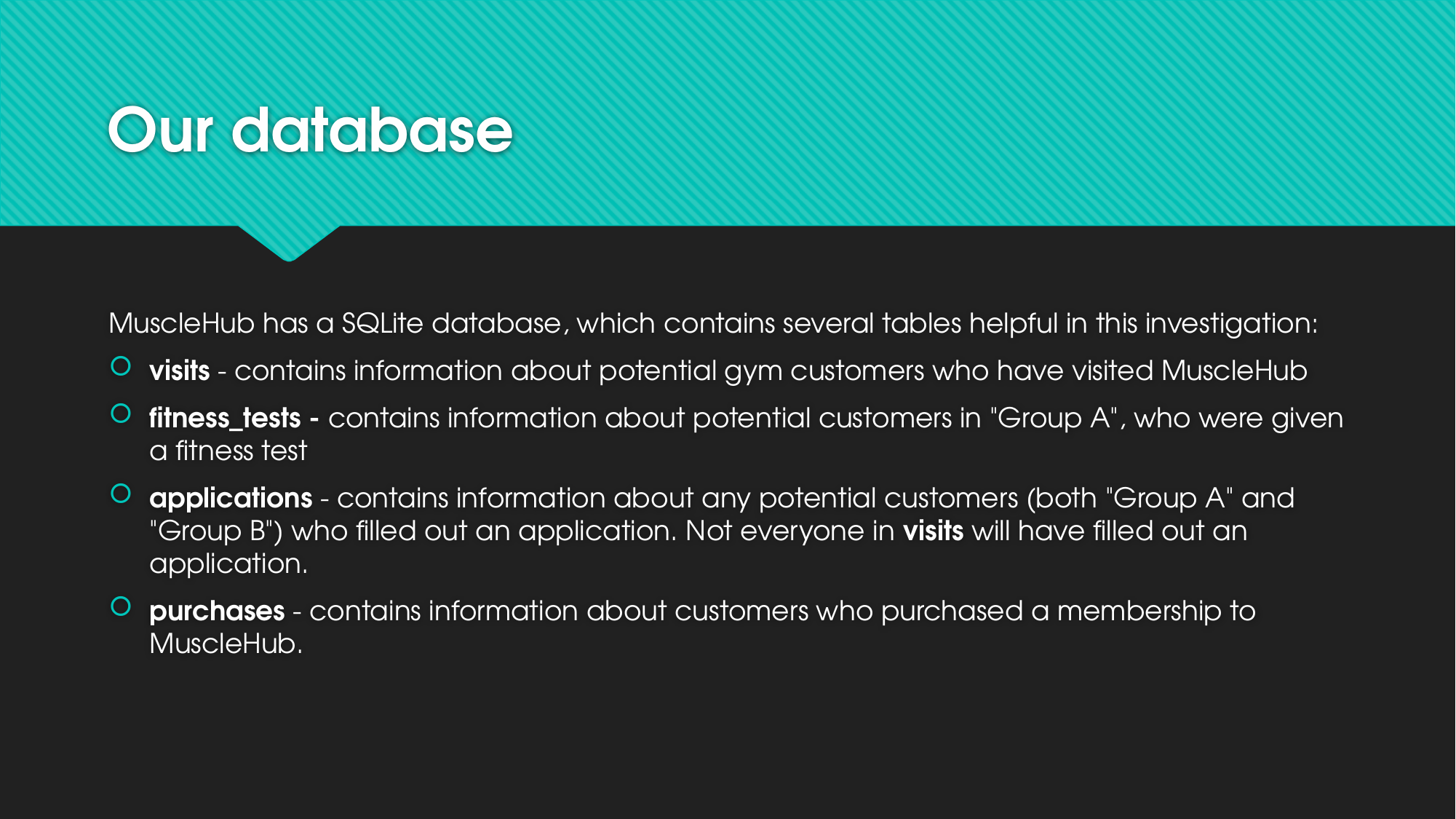

# Our database
MuscleHub has a SQLite database, which contains several tables helpful in this investigation:
visits - contains information about potential gym customers who have visited MuscleHub
fitness_tests - contains information about potential customers in "Group A", who were given a fitness test
applications - contains information about any potential customers (both "Group A" and "Group B") who filled out an application. Not everyone in visits will have filled out an application.
purchases - contains information about customers who purchased a membership to MuscleHub.